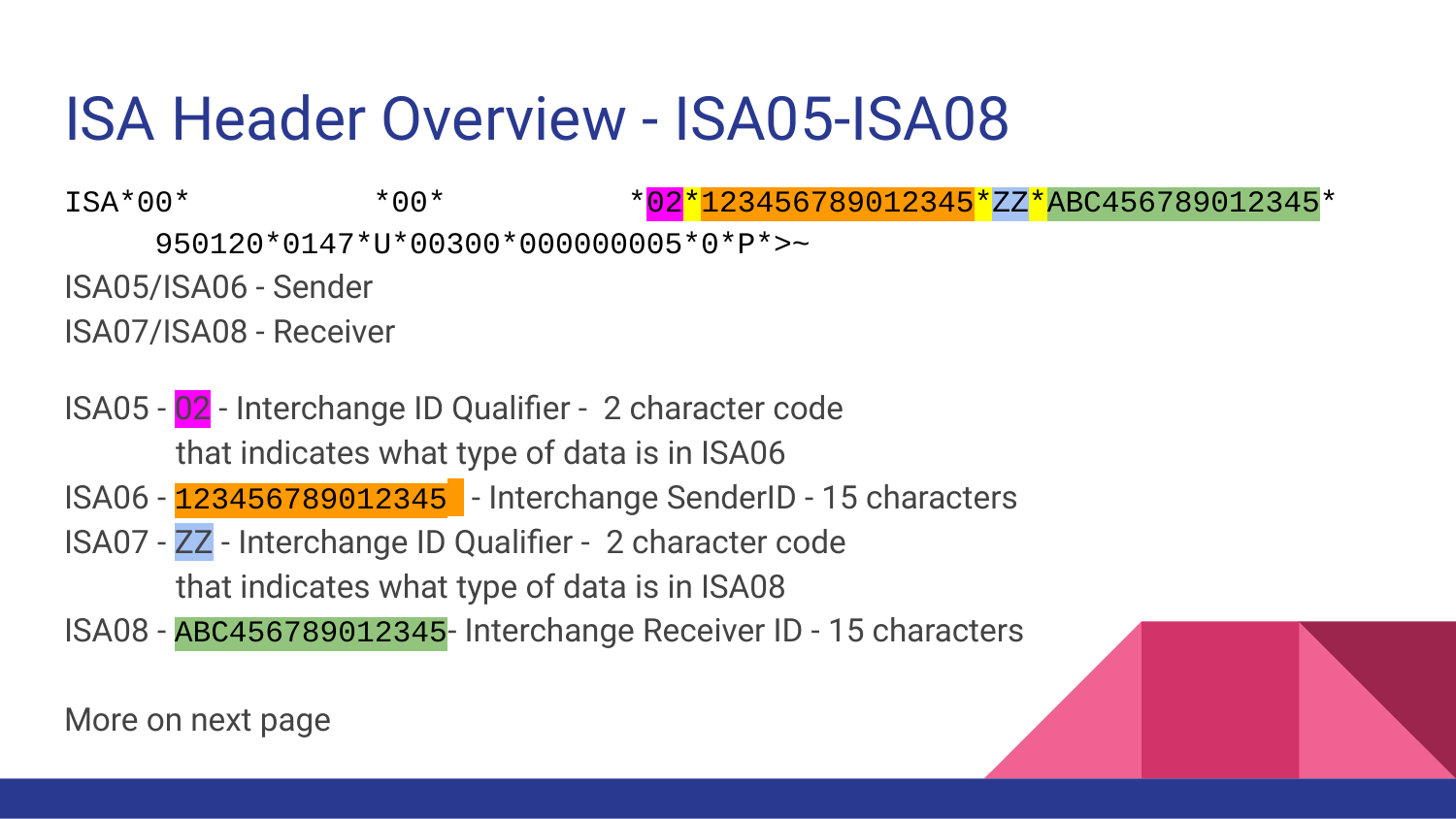

# ISA Header Overview - ISA05-ISA08
ISA*00*          *00*          *02*123456789012345*ZZ*ABC456789012345*
     950120*0147*U*00300*000000005*0*P*>~
ISA05/ISA06 - Sender
ISA07/ISA08 - Receiver
ISA05 - 02 - Interchange ID Qualifier -  2 character code
              that indicates what type of data is in ISA06
ISA06 - 123456789012345   - Interchange SenderID - 15 characters
ISA07 - ZZ - Interchange ID Qualifier -  2 character code
              that indicates what type of data is in ISA08
ISA08 - ABC456789012345- Interchange Receiver ID - 15 characters
More on next page